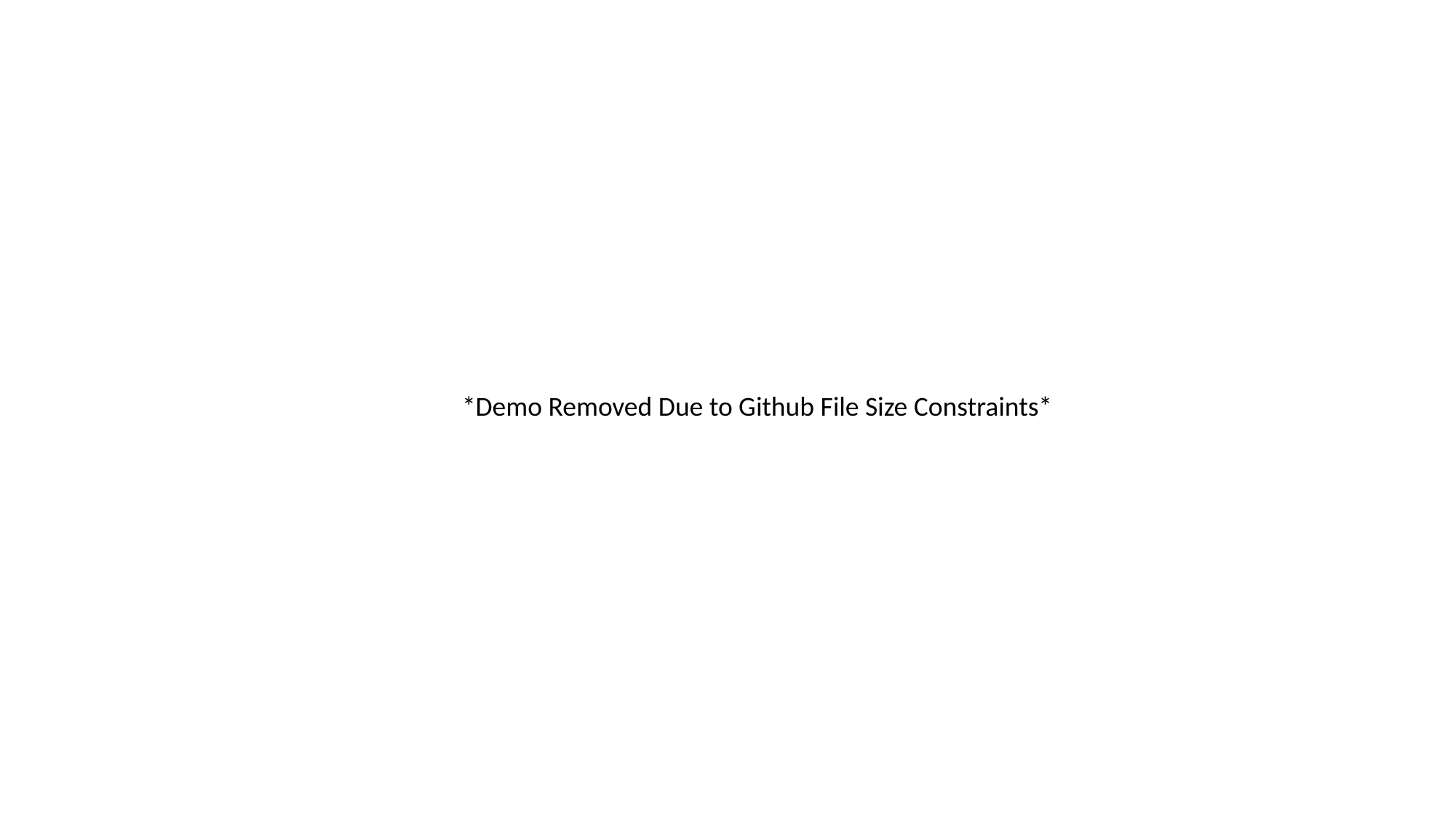

*Demo Removed Due to Github File Size Constraints*